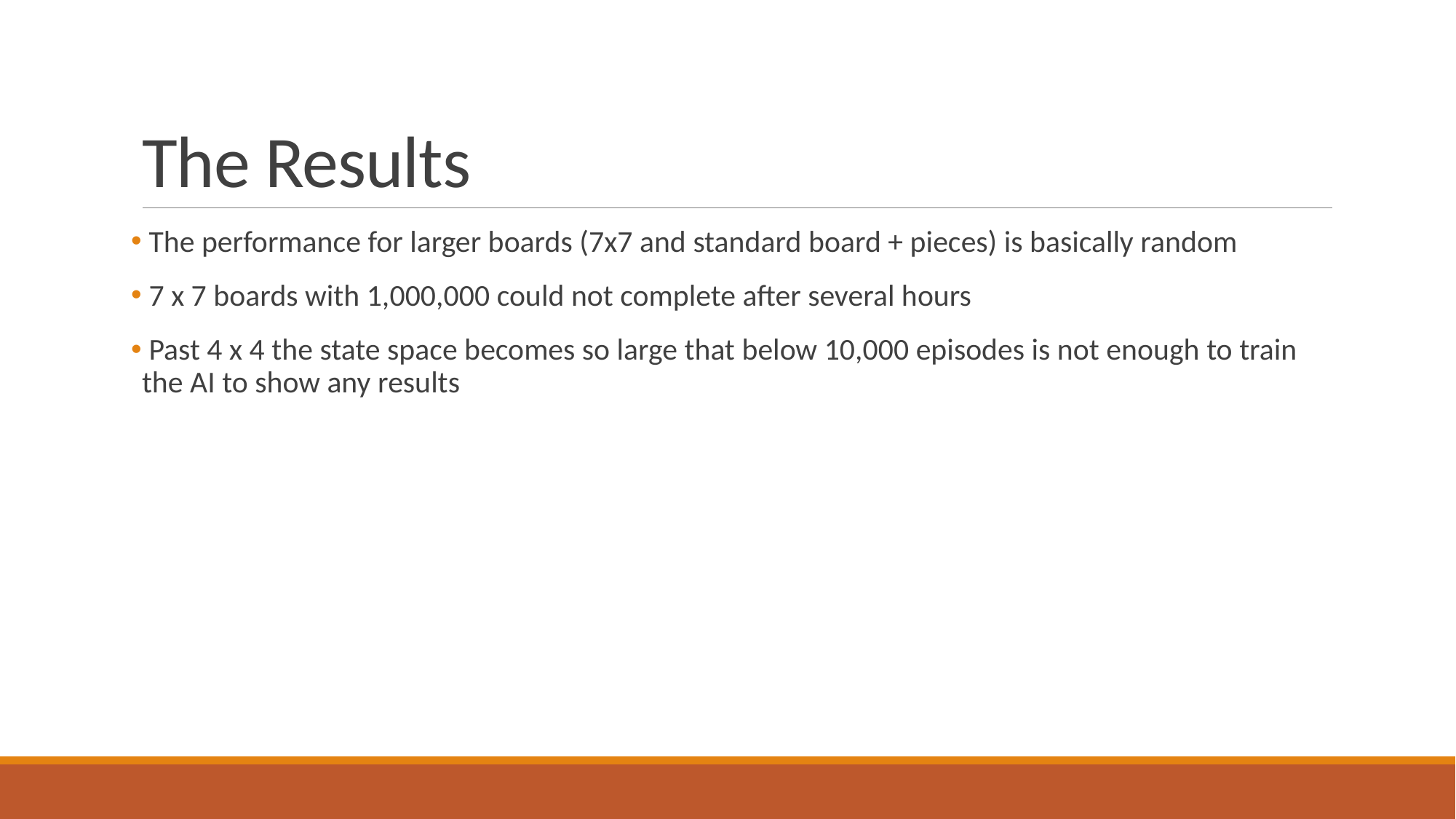

# The Results
 The performance for larger boards (7x7 and standard board + pieces) is basically random
 7 x 7 boards with 1,000,000 could not complete after several hours
 Past 4 x 4 the state space becomes so large that below 10,000 episodes is not enough to train the AI to show any results